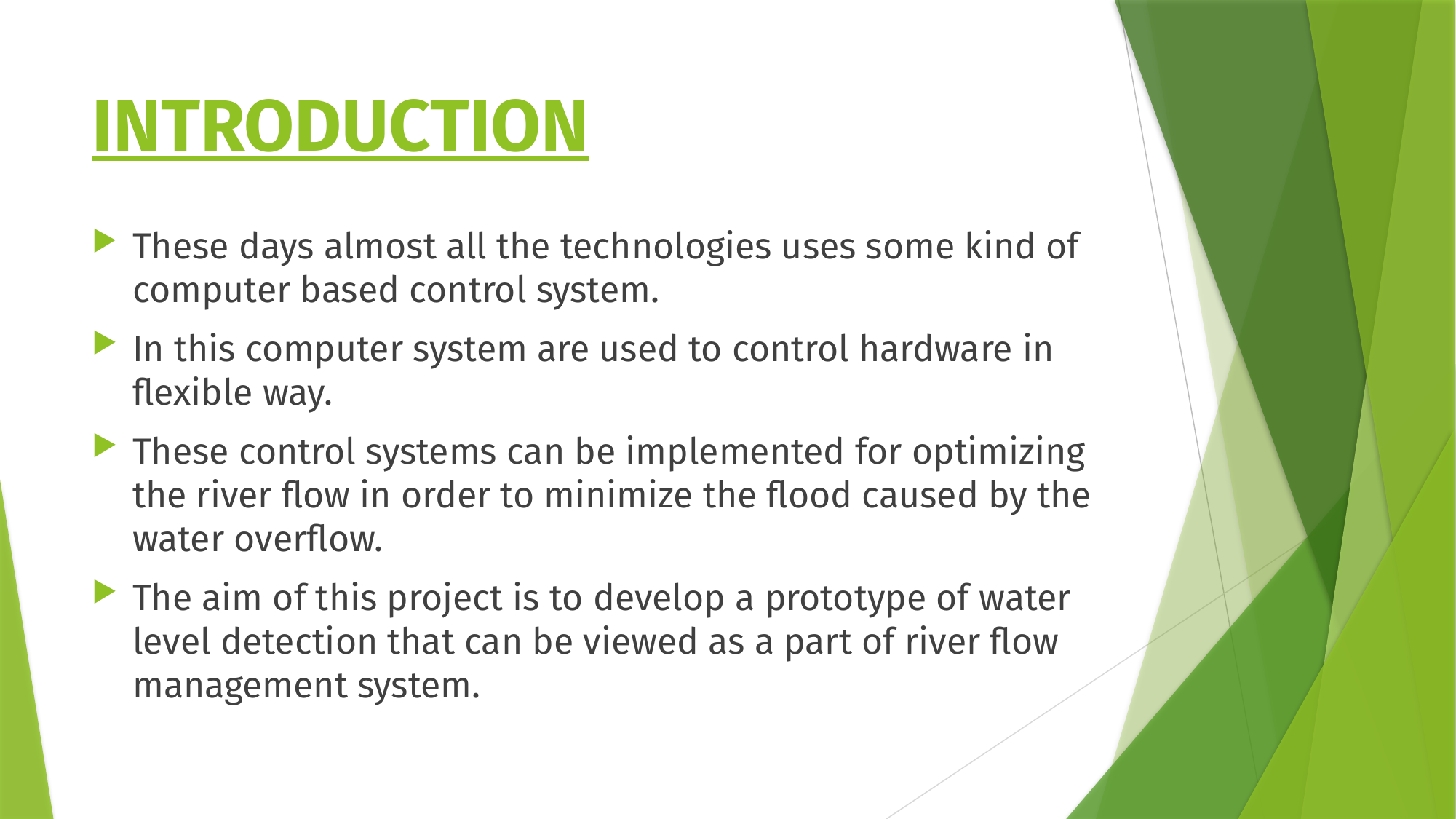

# INTRODUCTION
These days almost all the technologies uses some kind of computer based control system.
In this computer system are used to control hardware in flexible way.
These control systems can be implemented for optimizing the river flow in order to minimize the flood caused by the water overflow.
The aim of this project is to develop a prototype of water level detection that can be viewed as a part of river flow management system.